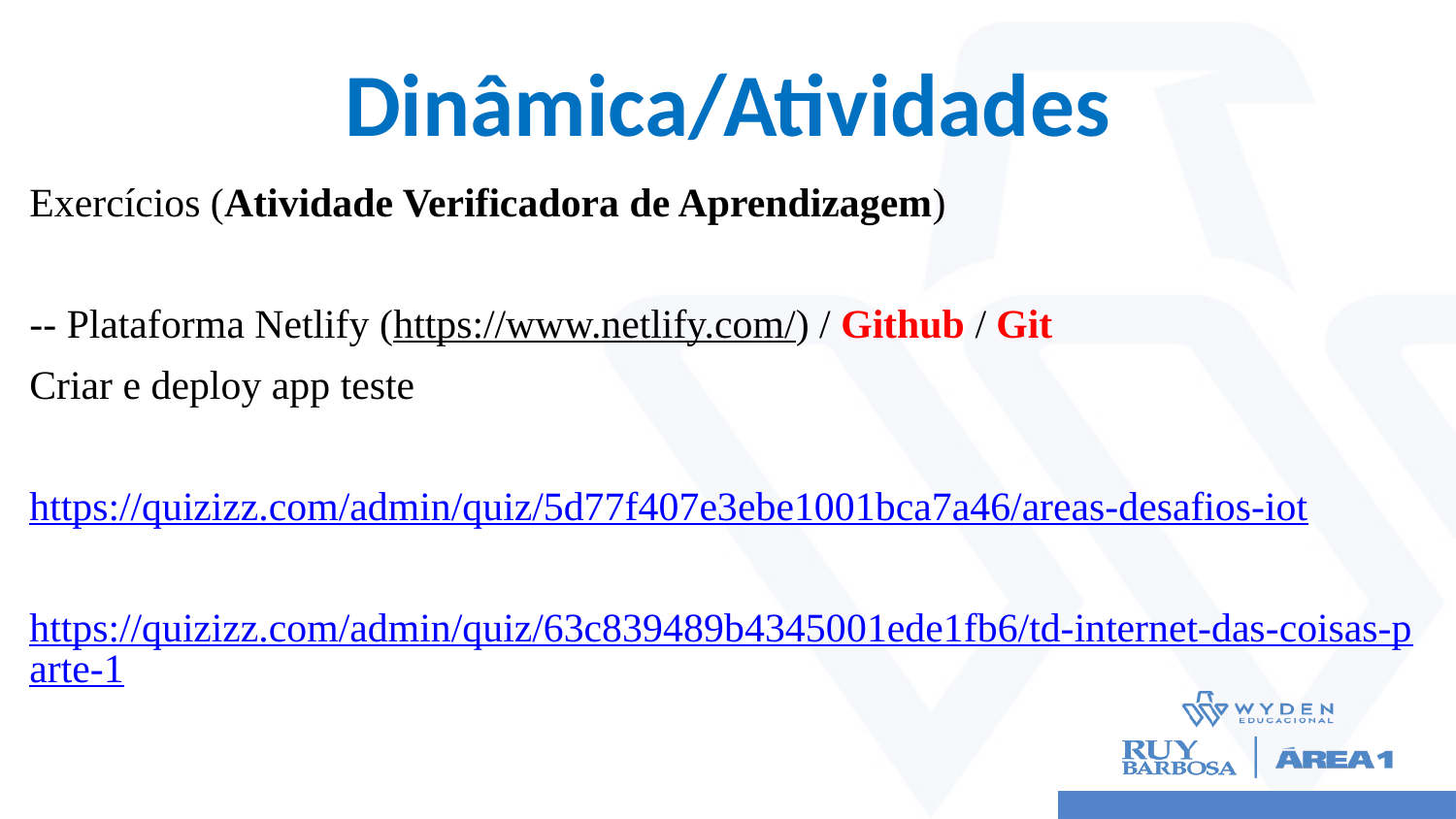

# Dinâmica/Atividades
Exercícios (Atividade Verificadora de Aprendizagem)

-- Plataforma Netlify (https://www.netlify.com/) / Github / Git
Criar e deploy app teste

https://quizizz.com/admin/quiz/5d77f407e3ebe1001bca7a46/areas-desafios-iot

https://quizizz.com/admin/quiz/63c839489b4345001ede1fb6/td-internet-das-coisas-parte-1